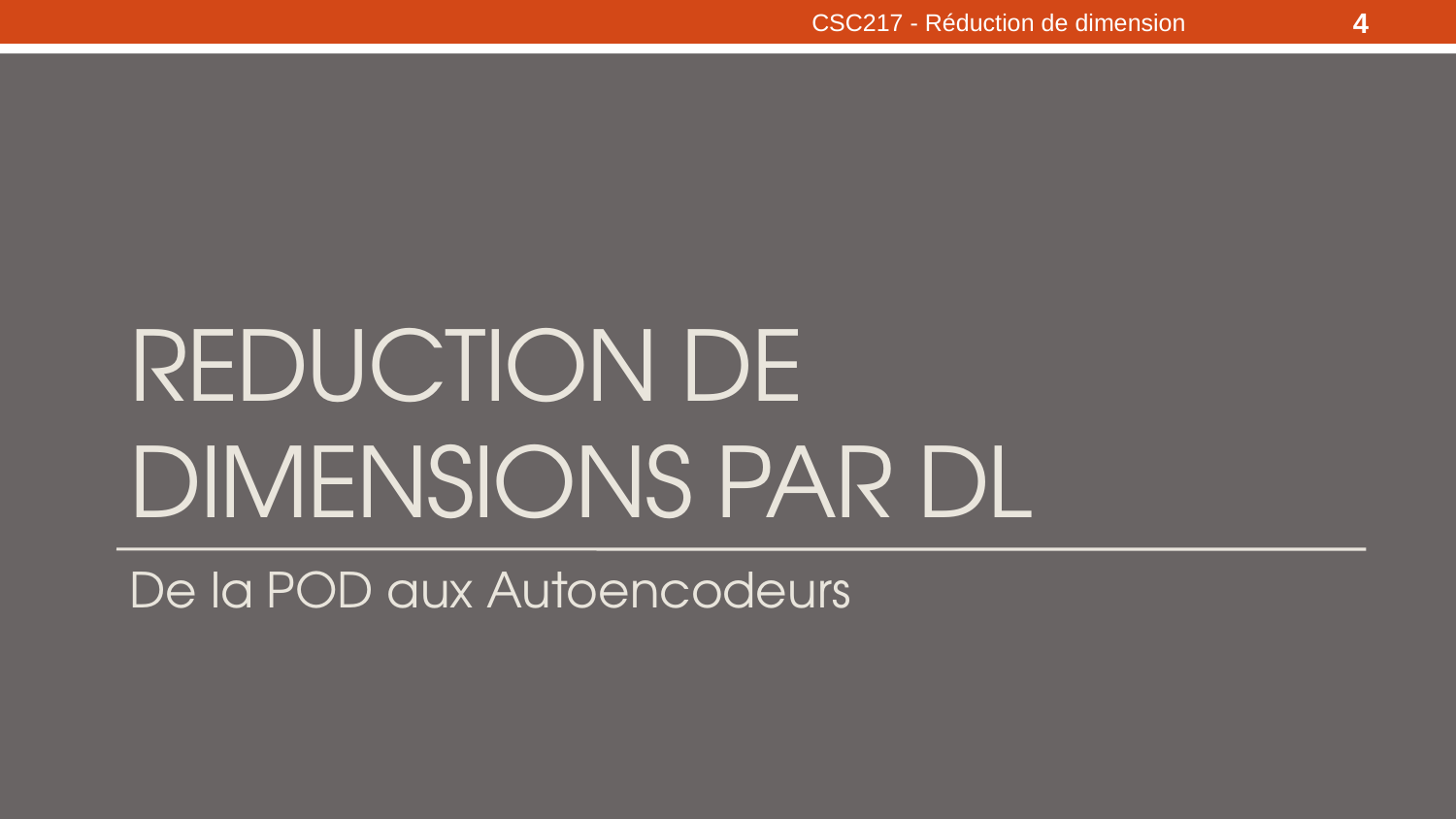

CSC217 - Réduction de dimension
4
# REDUCTION DE DIMENSIONS PAR DL
De la POD aux Autoencodeurs